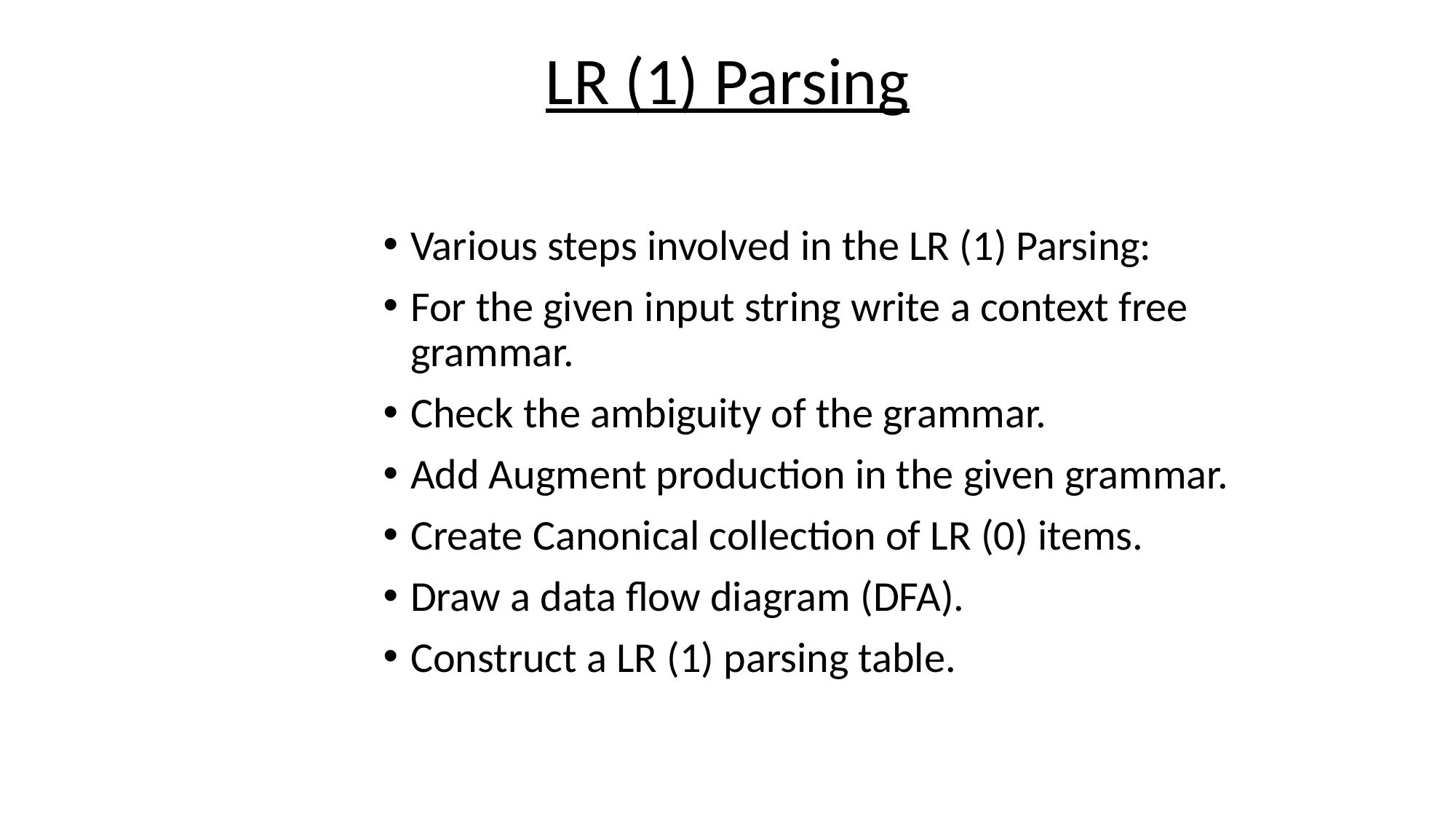

# LR (1) Parsing
Various steps involved in the LR (1) Parsing:
For the given input string write a context free grammar.
Check the ambiguity of the grammar.
Add Augment production in the given grammar.
Create Canonical collection of LR (0) items.
Draw a data flow diagram (DFA).
Construct a LR (1) parsing table.